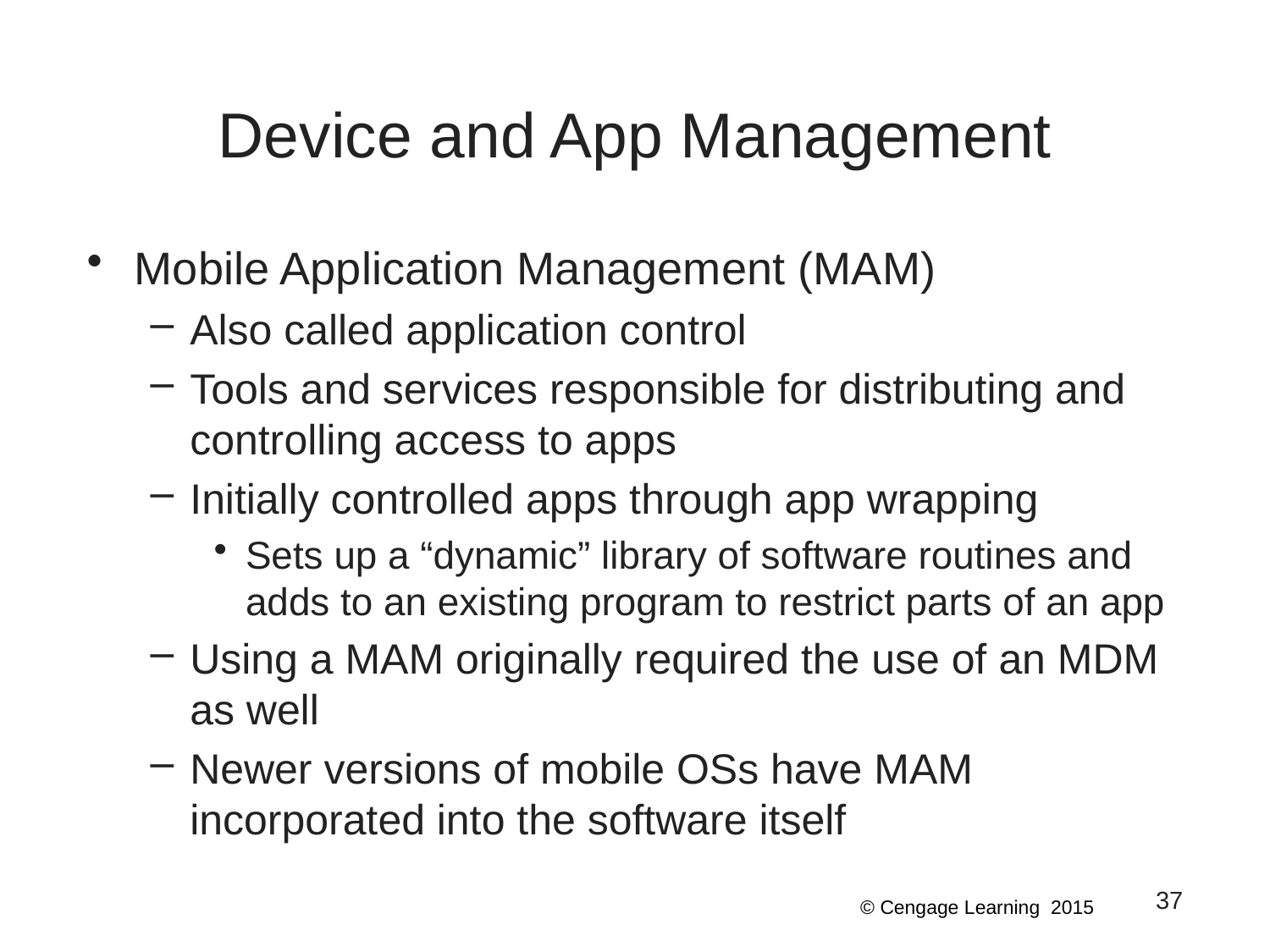

# Device and App Management
Mobile Application Management (MAM)
Also called application control
Tools and services responsible for distributing and controlling access to apps
Initially controlled apps through app wrapping
Sets up a “dynamic” library of software routines and adds to an existing program to restrict parts of an app
Using a MAM originally required the use of an MDM as well
Newer versions of mobile OSs have MAM incorporated into the software itself
37